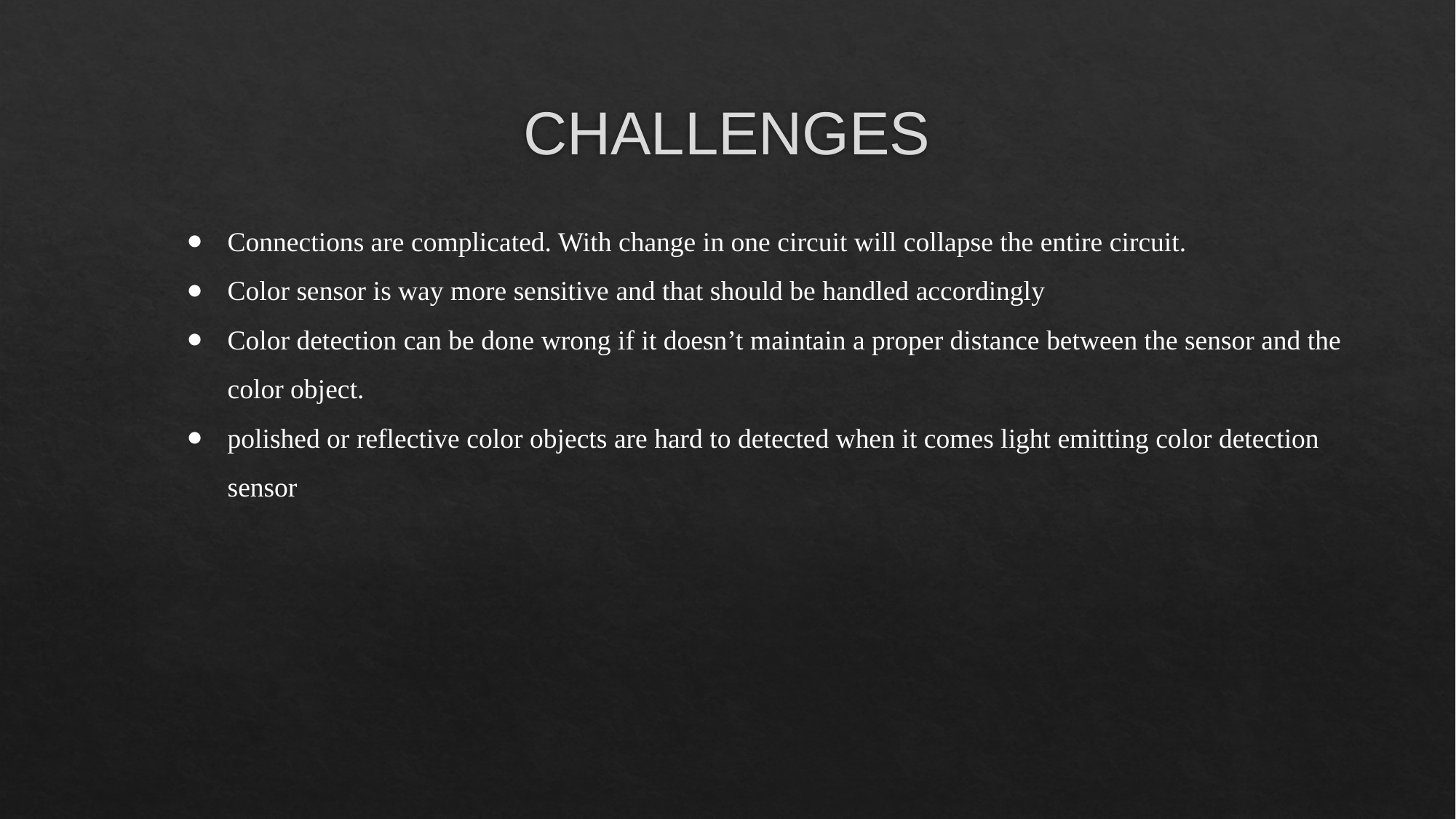

# CHALLENGES
Connections are complicated. With change in one circuit will collapse the entire circuit.
Color sensor is way more sensitive and that should be handled accordingly
Color detection can be done wrong if it doesn’t maintain a proper distance between the sensor and the color object.
polished or reflective color objects are hard to detected when it comes light emitting color detection sensor